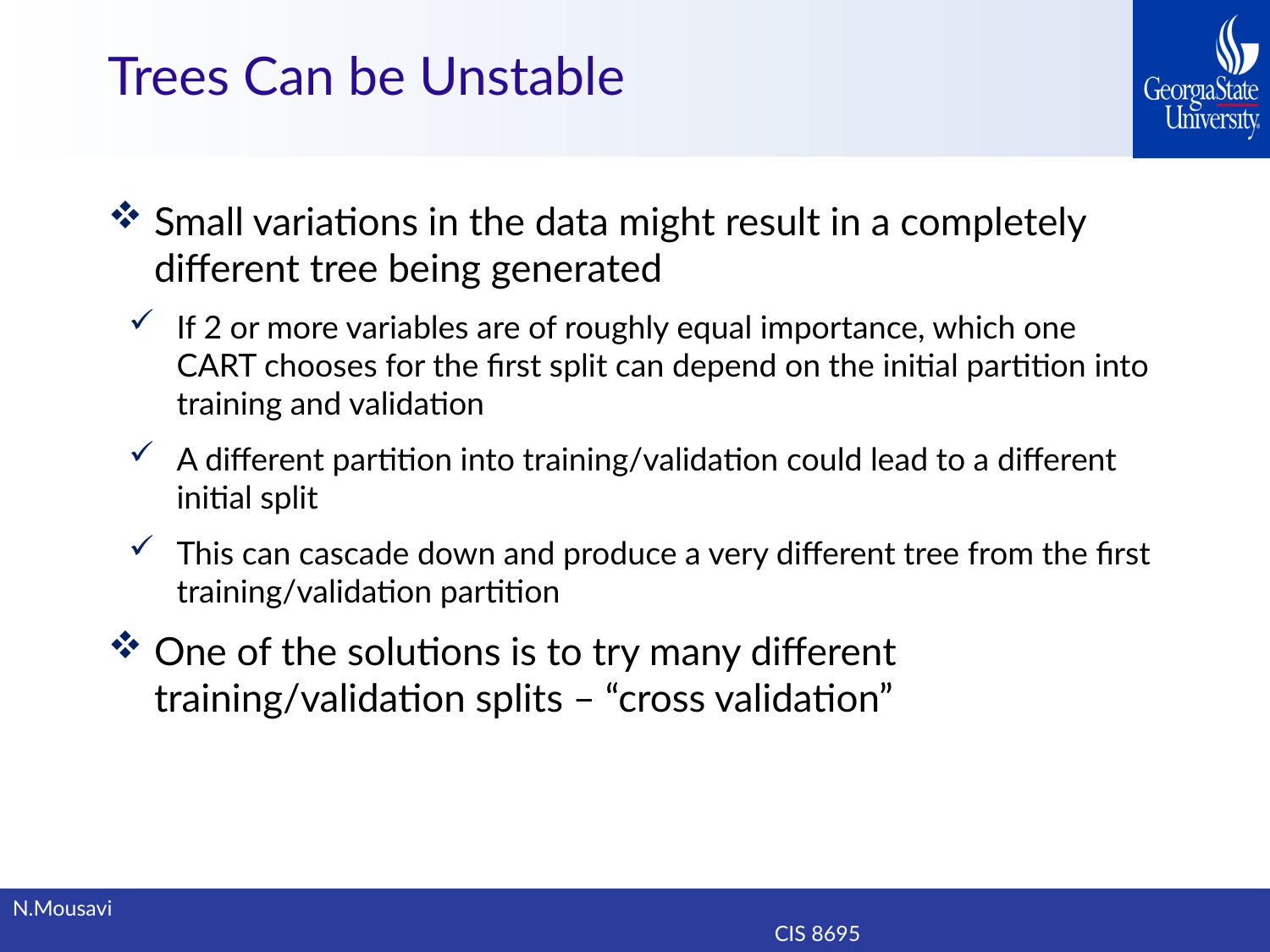

# Trees Can be Unstable
Small variations in the data might result in a completely different tree being generated
If 2 or more variables are of roughly equal importance, which one CART chooses for the first split can depend on the initial partition into training and validation
A different partition into training/validation could lead to a different initial split
This can cascade down and produce a very different tree from the first training/validation partition
One of the solutions is to try many different training/validation splits – “cross validation”